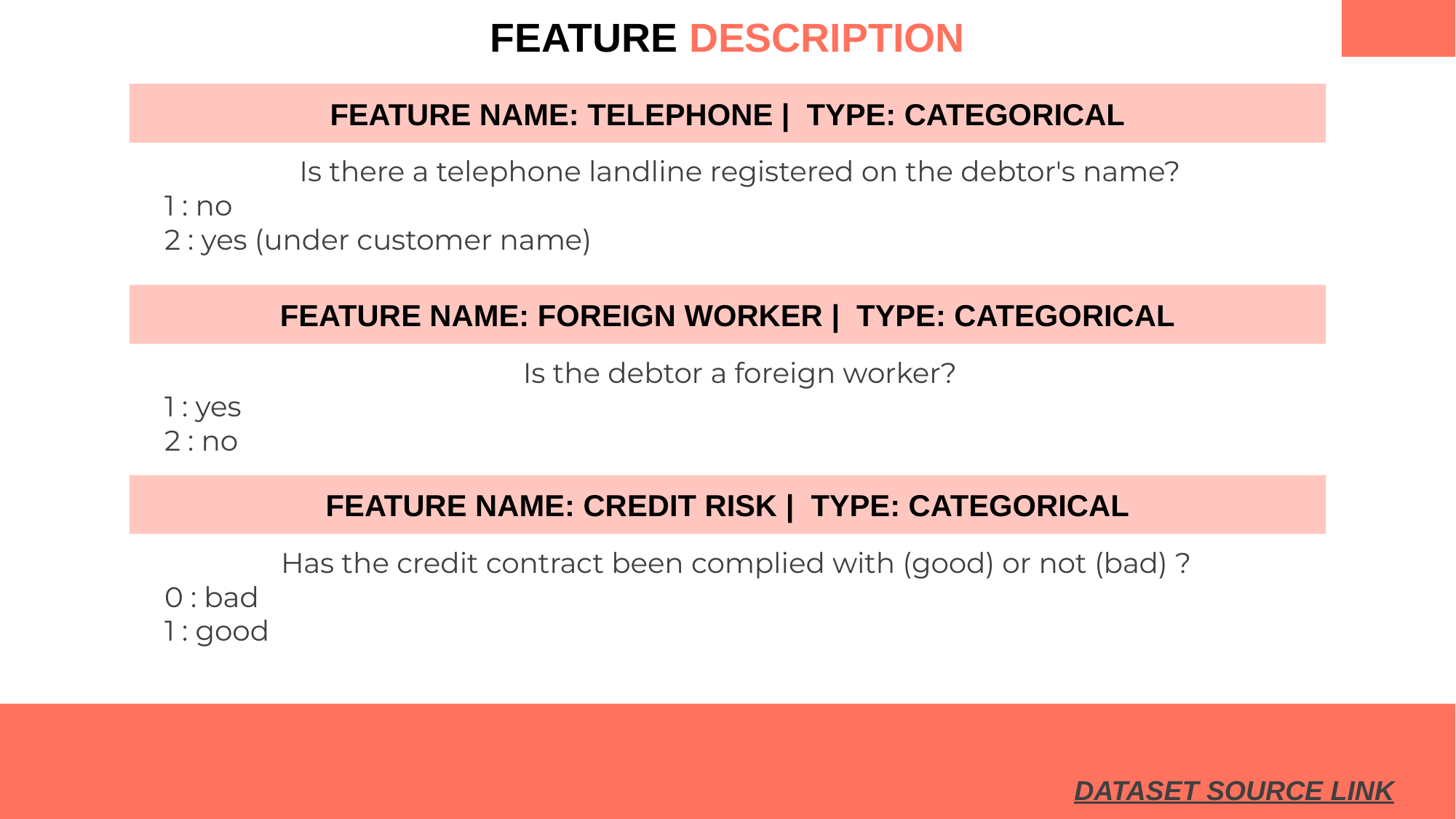

# FEATURE DESCRIPTION
FEATURE NAME: TELEPHONE |  TYPE: CATEGORICAL
 Is there a telephone landline registered on the debtor's name?
 1 : no
 2 : yes (under customer name)
FEATURE NAME: FOREIGN WORKER |  TYPE: CATEGORICAL
 Is the debtor a foreign worker?
 1 : yes
 2 : no
FEATURE NAME: CREDIT RISK |  TYPE: CATEGORICAL
Has the credit contract been complied with (good) or not (bad) ?
 0 : bad
 1 : good
DATASET SOURCE LINK